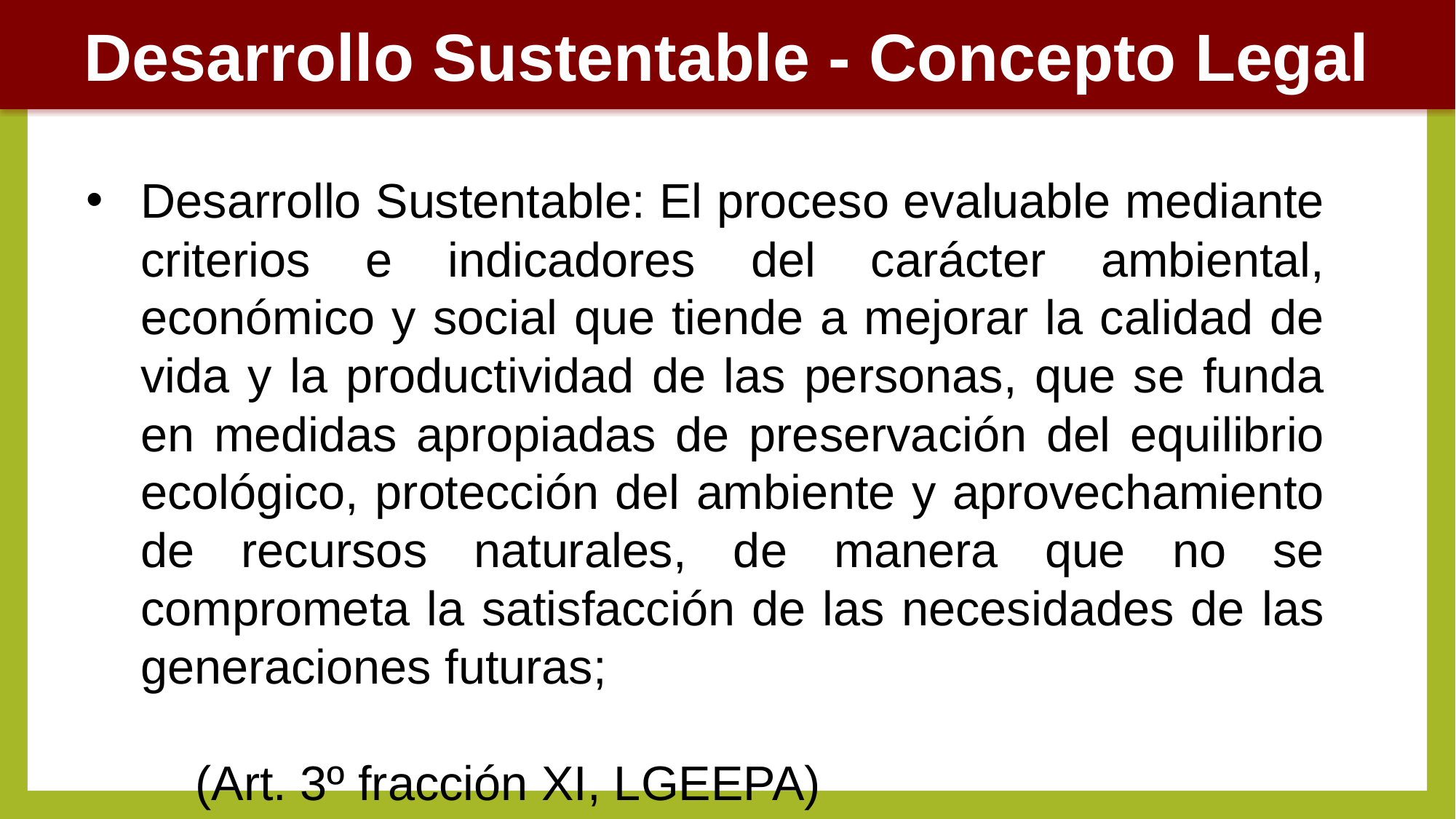

Desarrollo Sustentable - Concepto Legal
Desarrollo Sustentable: El proceso evaluable mediante criterios e indicadores del carácter ambiental, económico y social que tiende a mejorar la calidad de vida y la productividad de las personas, que se funda en medidas apropiadas de preservación del equilibrio ecológico, protección del ambiente y aprovechamiento de recursos naturales, de manera que no se comprometa la satisfacción de las necesidades de las generaciones futuras;

	(Art. 3º fracción XI, LGEEPA)